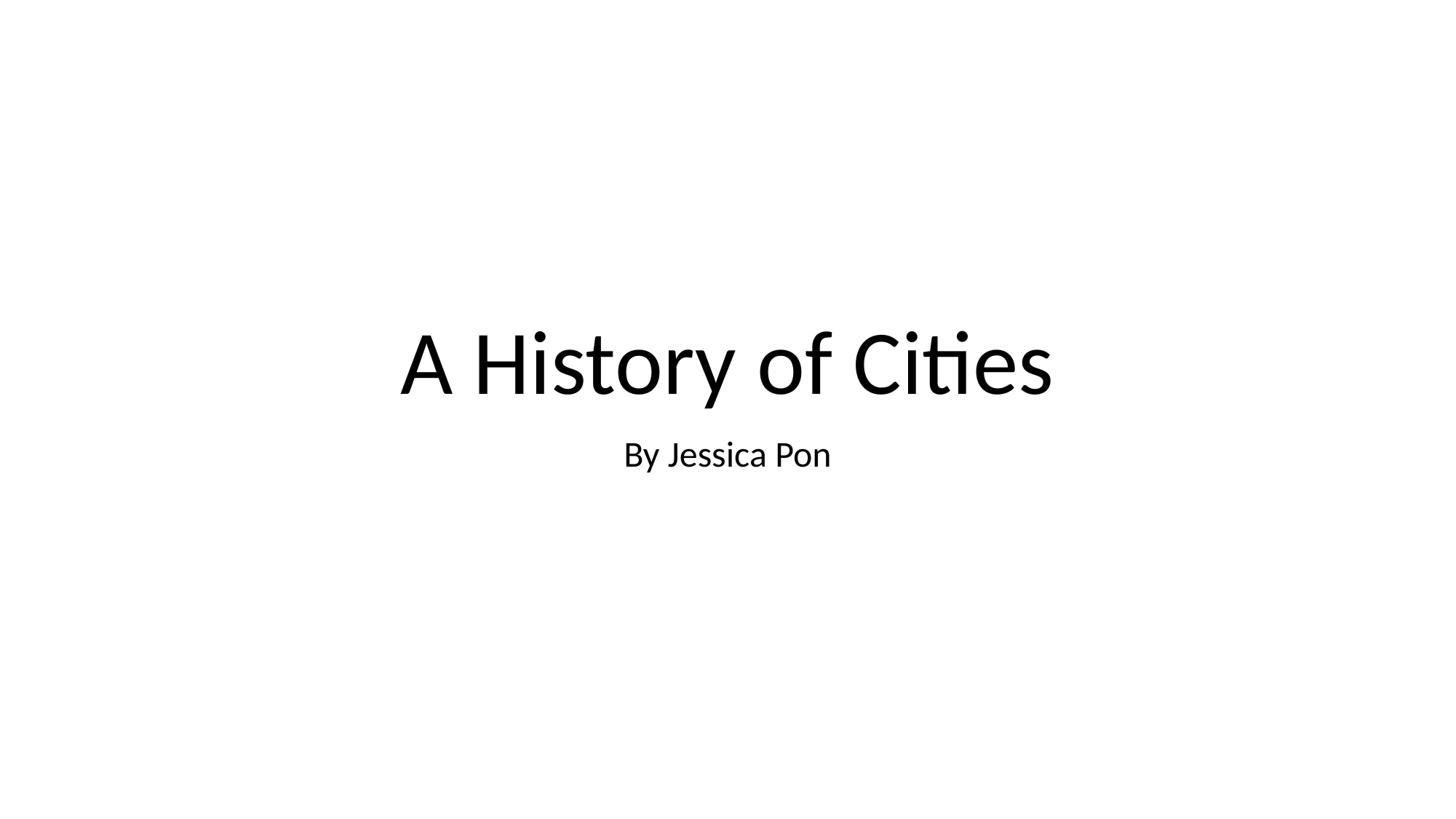

# A History of Cities
By Jessica Pon